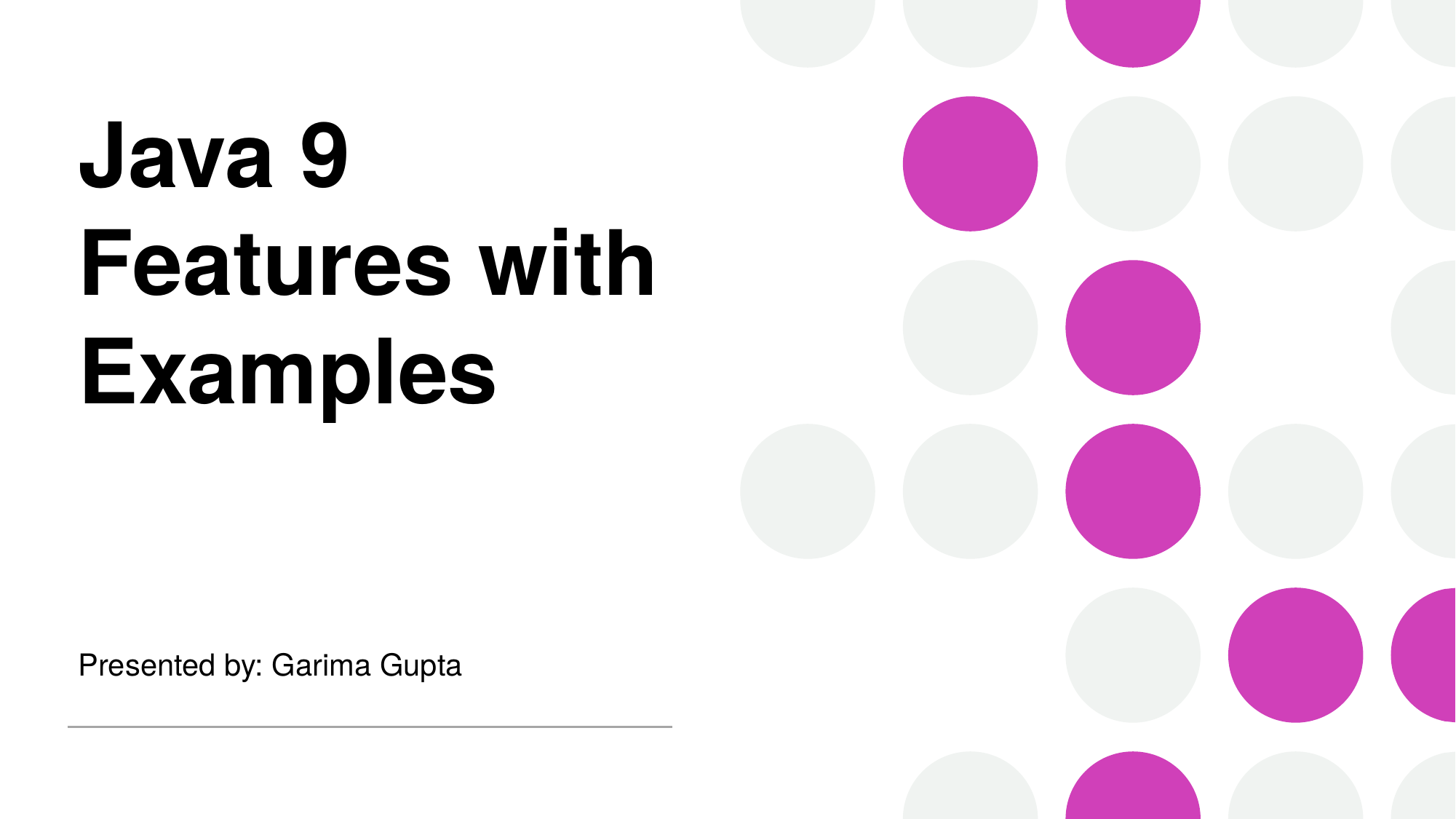

# Java 9 Features with Examples
Presented by: Garima Gupta